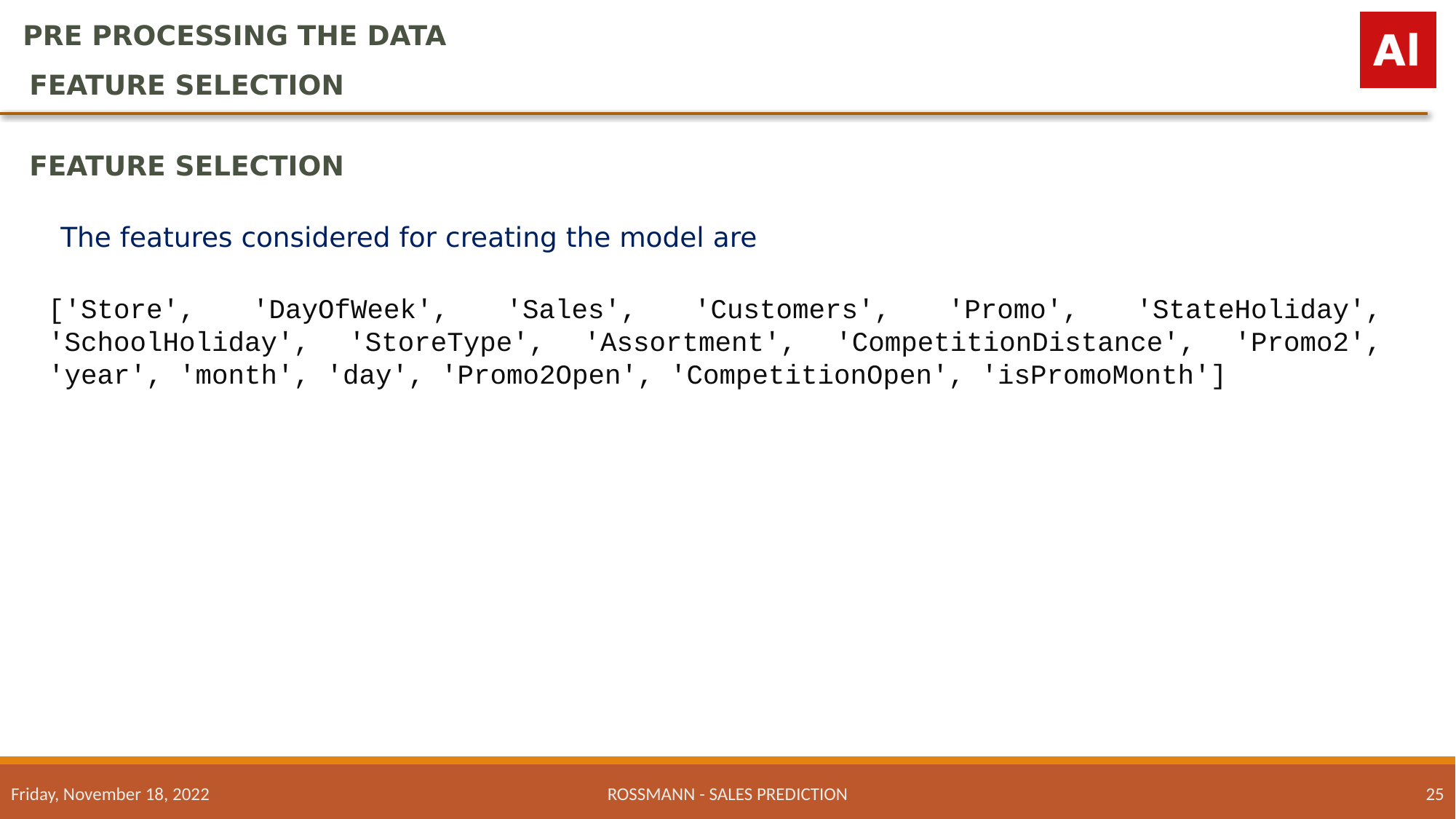

PRE PROCESSING THE DATA
FEATURE SELECTION
FEATURE SELECTION
The features considered for creating the model are
['Store', 'DayOfWeek', 'Sales', 'Customers', 'Promo', 'StateHoliday', 'SchoolHoliday', 'StoreType', 'Assortment', 'CompetitionDistance', 'Promo2', 'year', 'month', 'day', 'Promo2Open', 'CompetitionOpen', 'isPromoMonth']
Friday, November 18, 2022
ROSSMANN - SALES PREDICTION
25